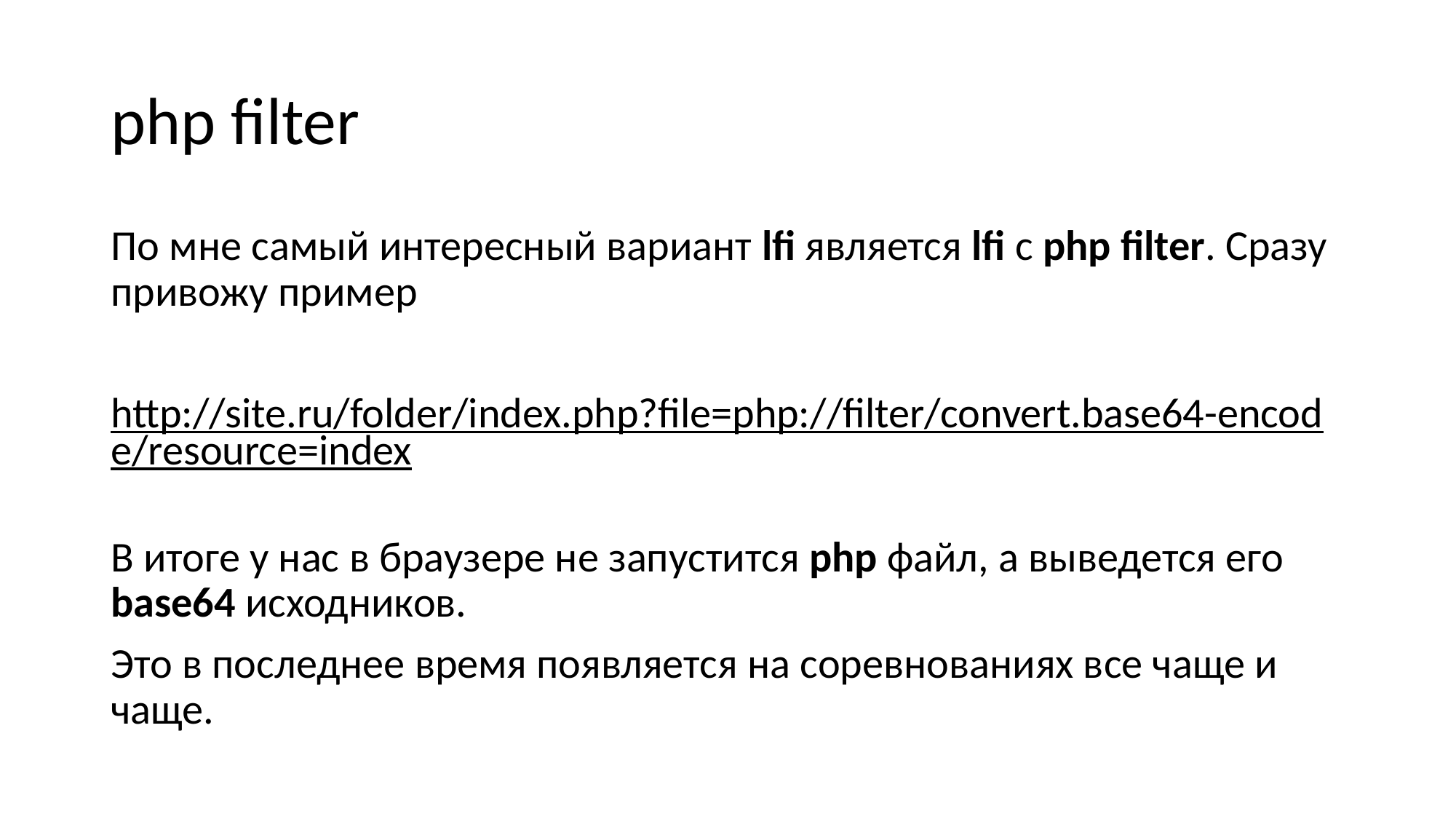

# php filter
По мне самый интересный вариант lfi является lfi с php filter. Сразу привожу пример

http://site.ru/folder/index.php?file=php://filter/convert.base64-encode/resource=index
В итоге у нас в браузере не запустится php файл, а выведется его base64 исходников.
Это в последнее время появляется на соревнованиях все чаще и чаще.